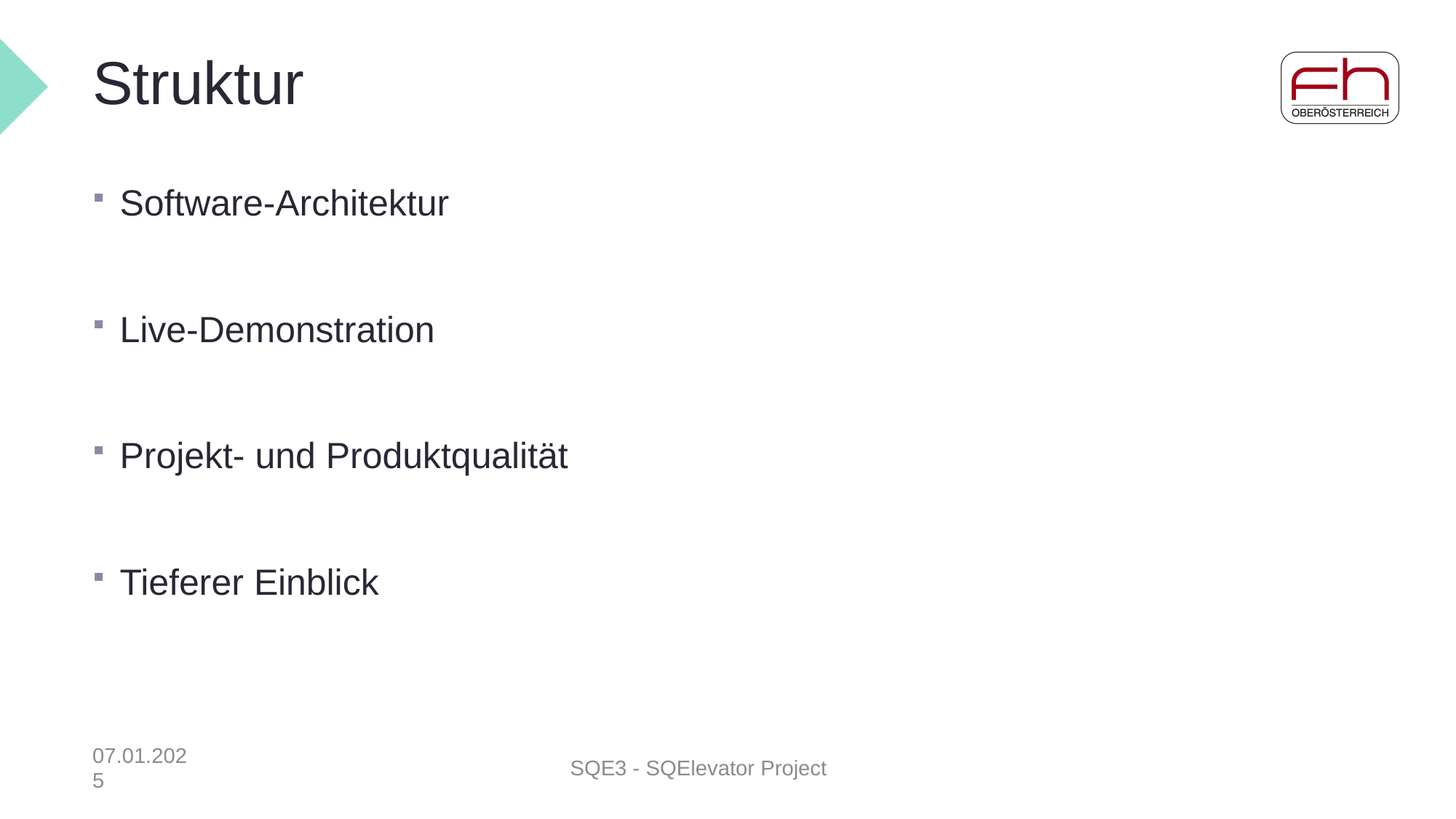

# Struktur
Software-Architektur

Live-Demonstration

Projekt- und Produktqualität

Tieferer Einblick
07.01.2025
SQE3 - SQElevator Project